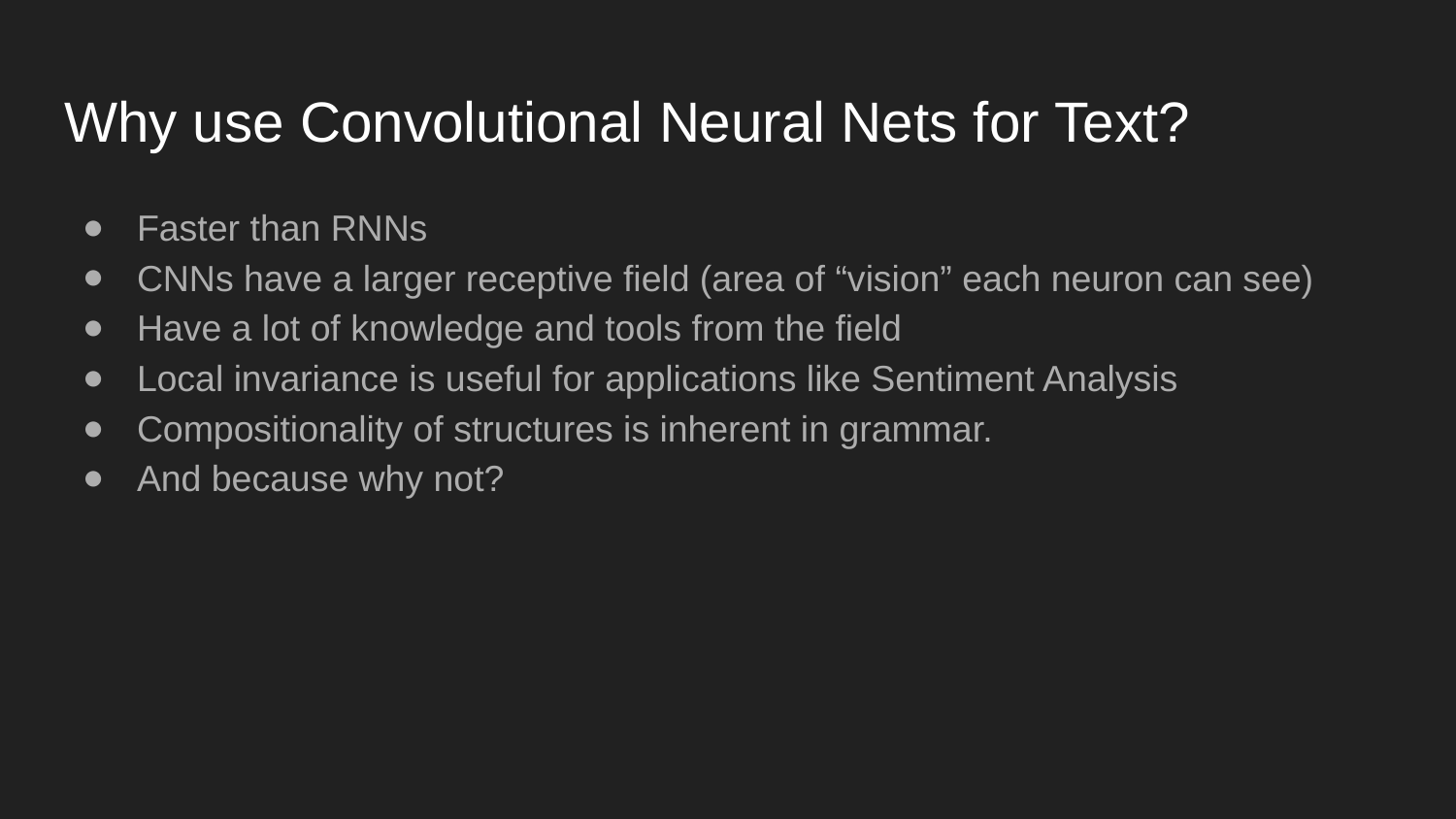

# Why use Convolutional Neural Nets for Text?
Faster than RNNs
CNNs have a larger receptive field (area of “vision” each neuron can see)
Have a lot of knowledge and tools from the field
Local invariance is useful for applications like Sentiment Analysis
Compositionality of structures is inherent in grammar.
And because why not?